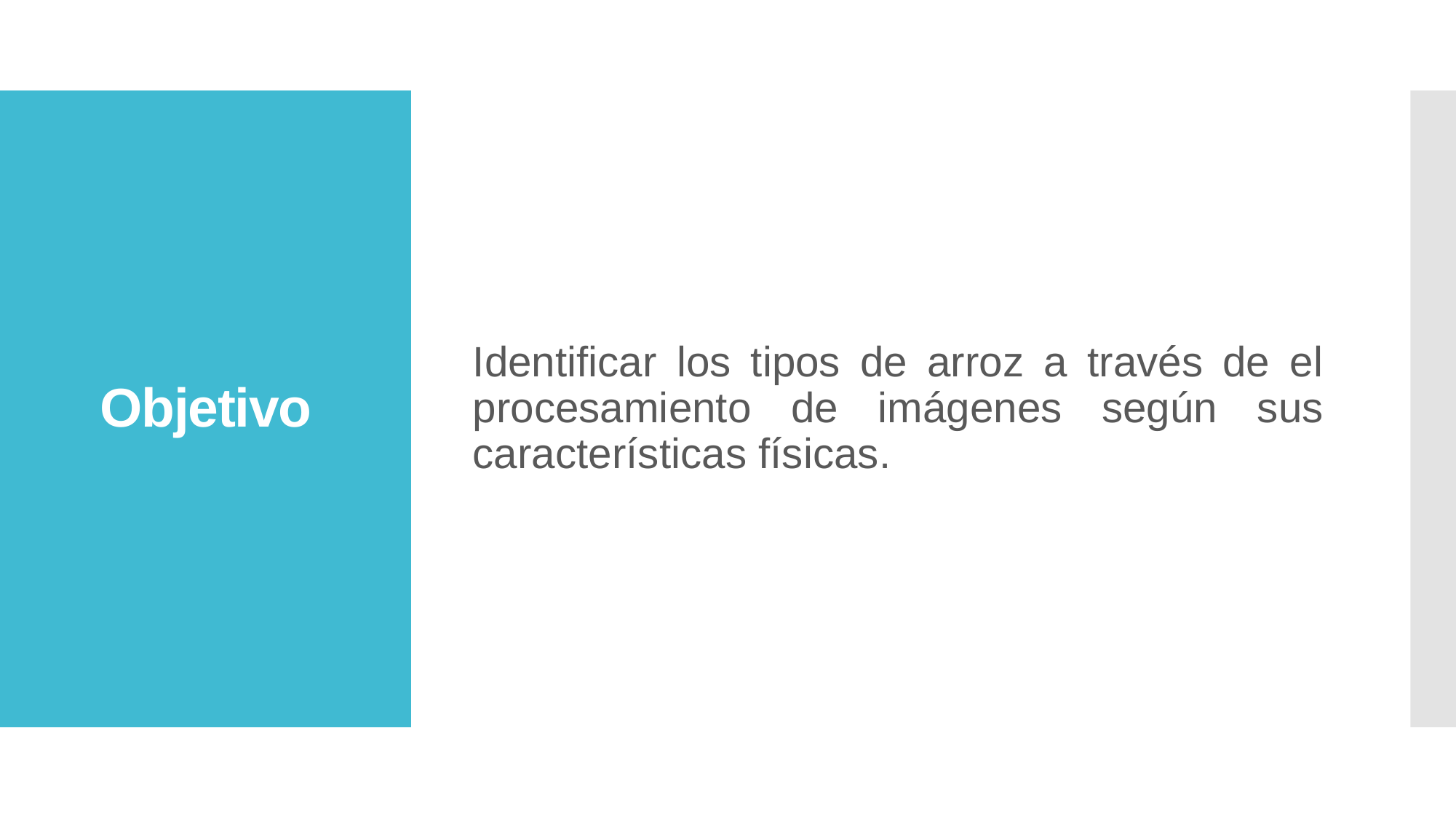

Identificar los tipos de arroz a través de el procesamiento de imágenes según sus características físicas.
# Objetivo